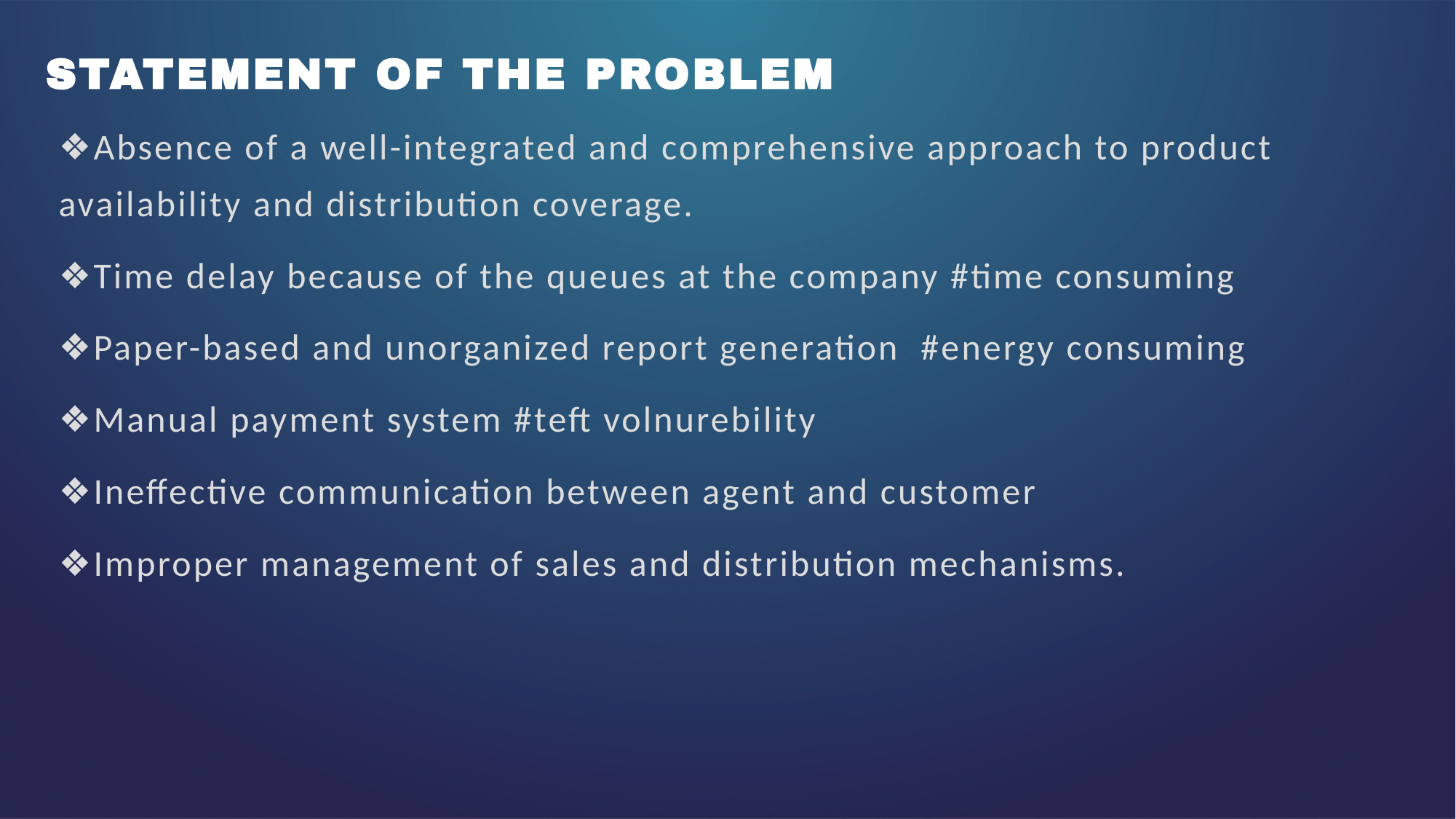

# STATEMENT OF THE PROBLEM
❖Absence of a well-integrated and comprehensive approach to product availability and distribution coverage.
❖Time delay because of the queues at the company #time consuming
❖Paper-based and unorganized report generation  #energy consuming
❖Manual payment system #teft volnurebility
❖Ineffective communication between agent and customer
❖Improper management of sales and distribution mechanisms.